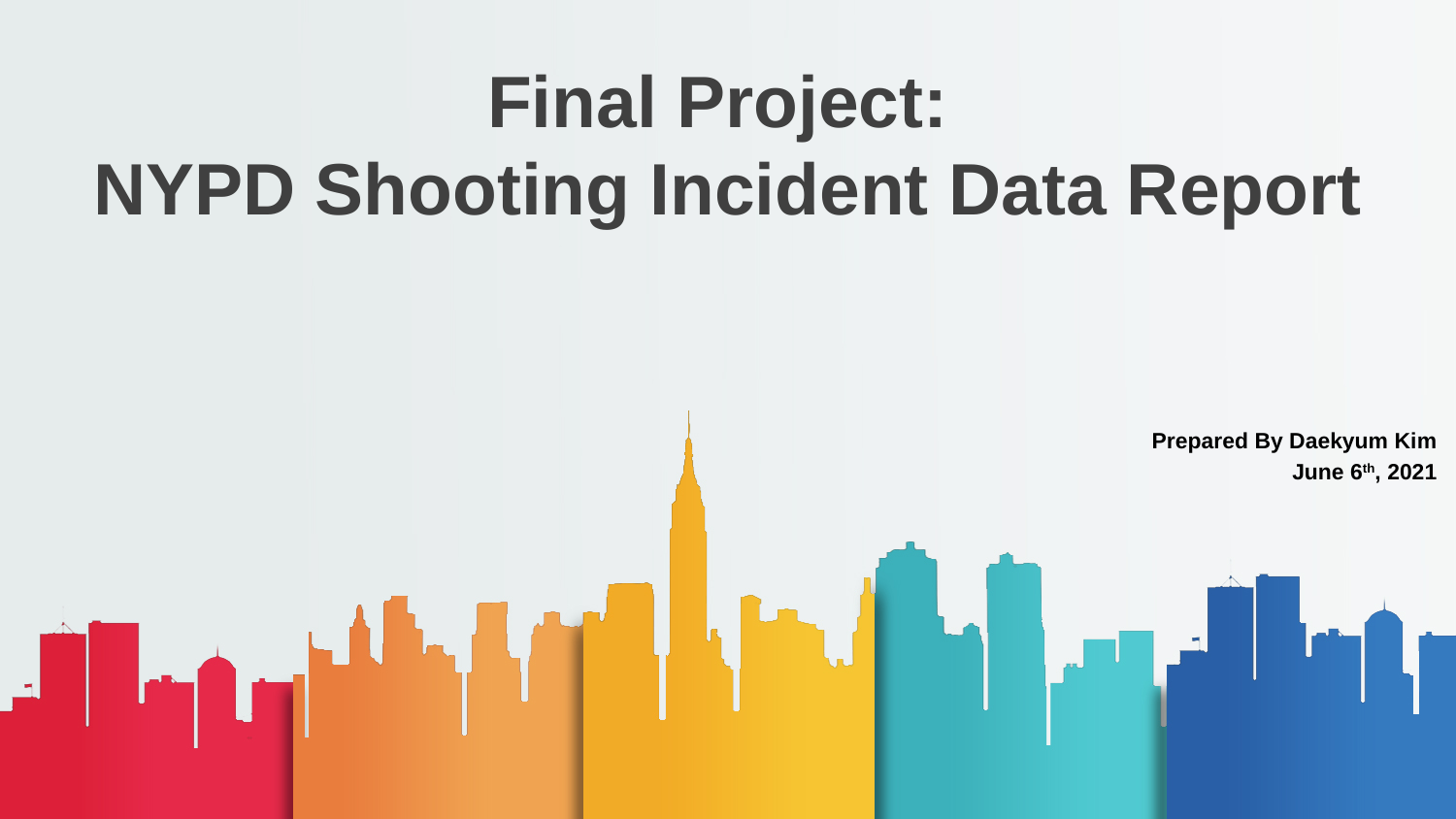

# Final Project: NYPD Shooting Incident Data Report
Prepared By Daekyum Kim
June 6th, 2021